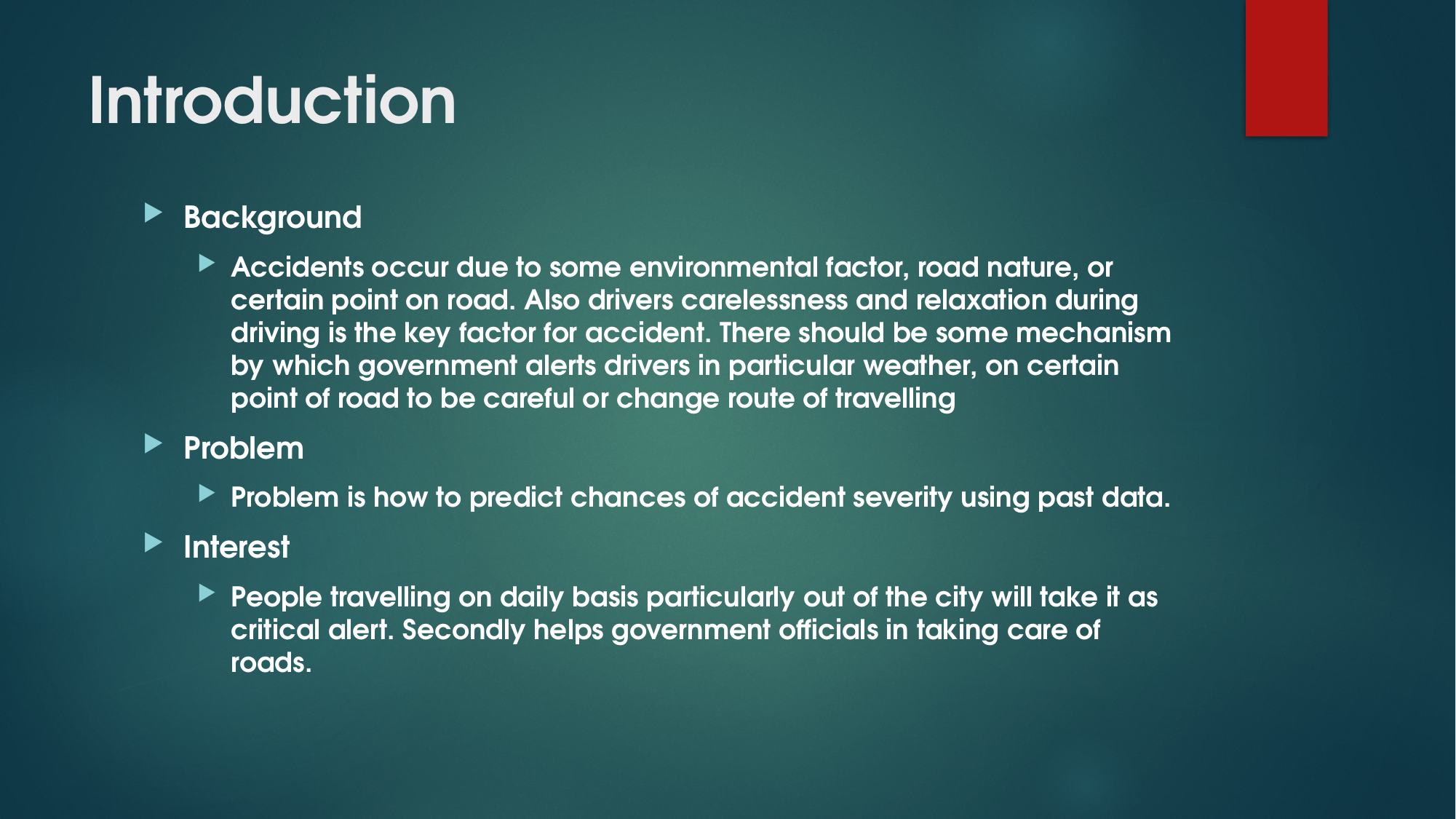

# Introduction
Background
Accidents occur due to some environmental factor, road nature, or certain point on road. Also drivers carelessness and relaxation during driving is the key factor for accident. There should be some mechanism by which government alerts drivers in particular weather, on certain point of road to be careful or change route of travelling
Problem
Problem is how to predict chances of accident severity using past data.
Interest
People travelling on daily basis particularly out of the city will take it as critical alert. Secondly helps government officials in taking care of roads.